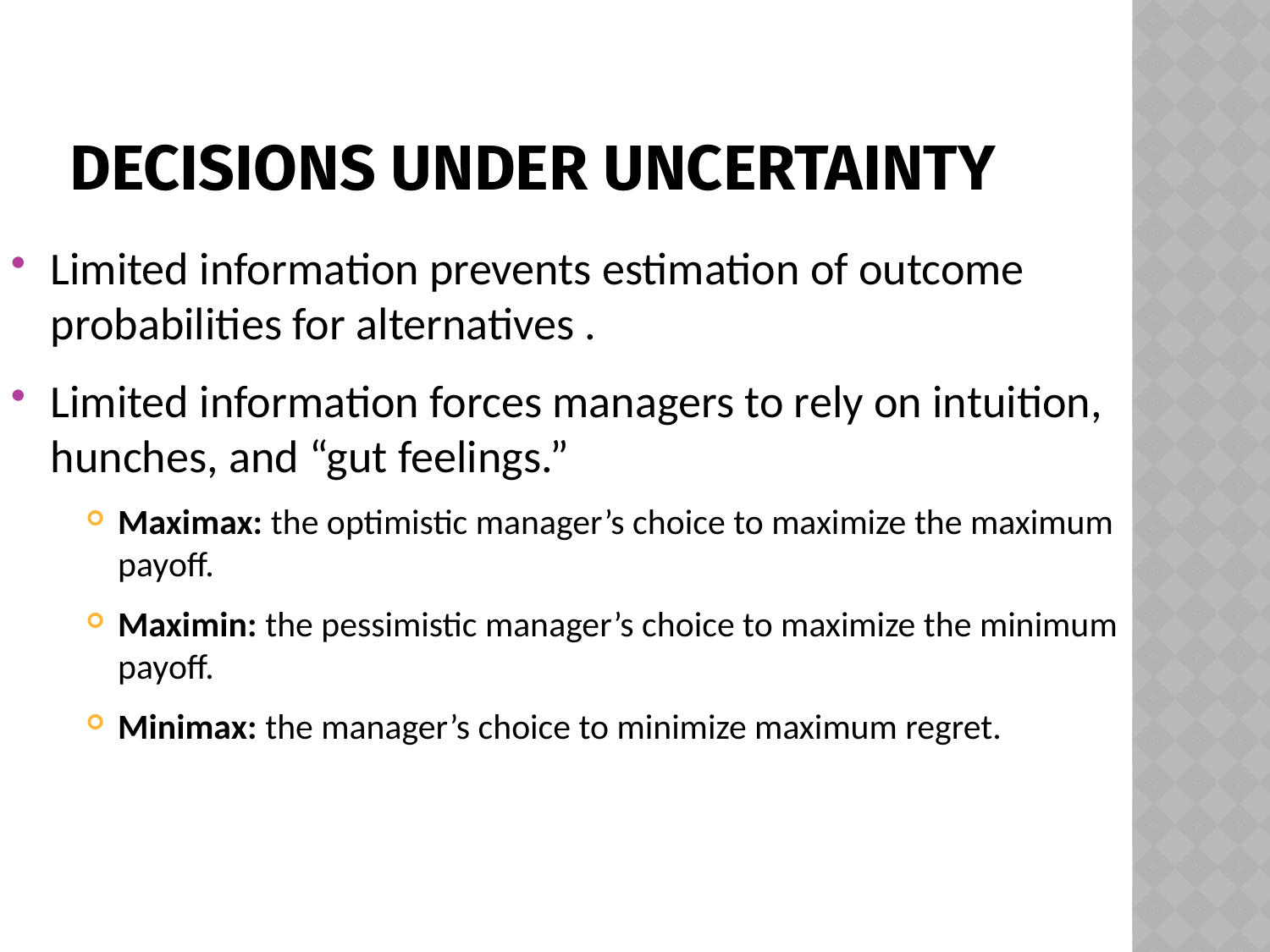

# Decisions Under Uncertainty
Limited information prevents estimation of outcome probabilities for alternatives .
Limited information forces managers to rely on intuition, hunches, and “gut feelings.”
Maximax: the optimistic manager’s choice to maximize the maximum payoff.
Maximin: the pessimistic manager’s choice to maximize the minimum payoff.
Minimax: the manager’s choice to minimize maximum regret.